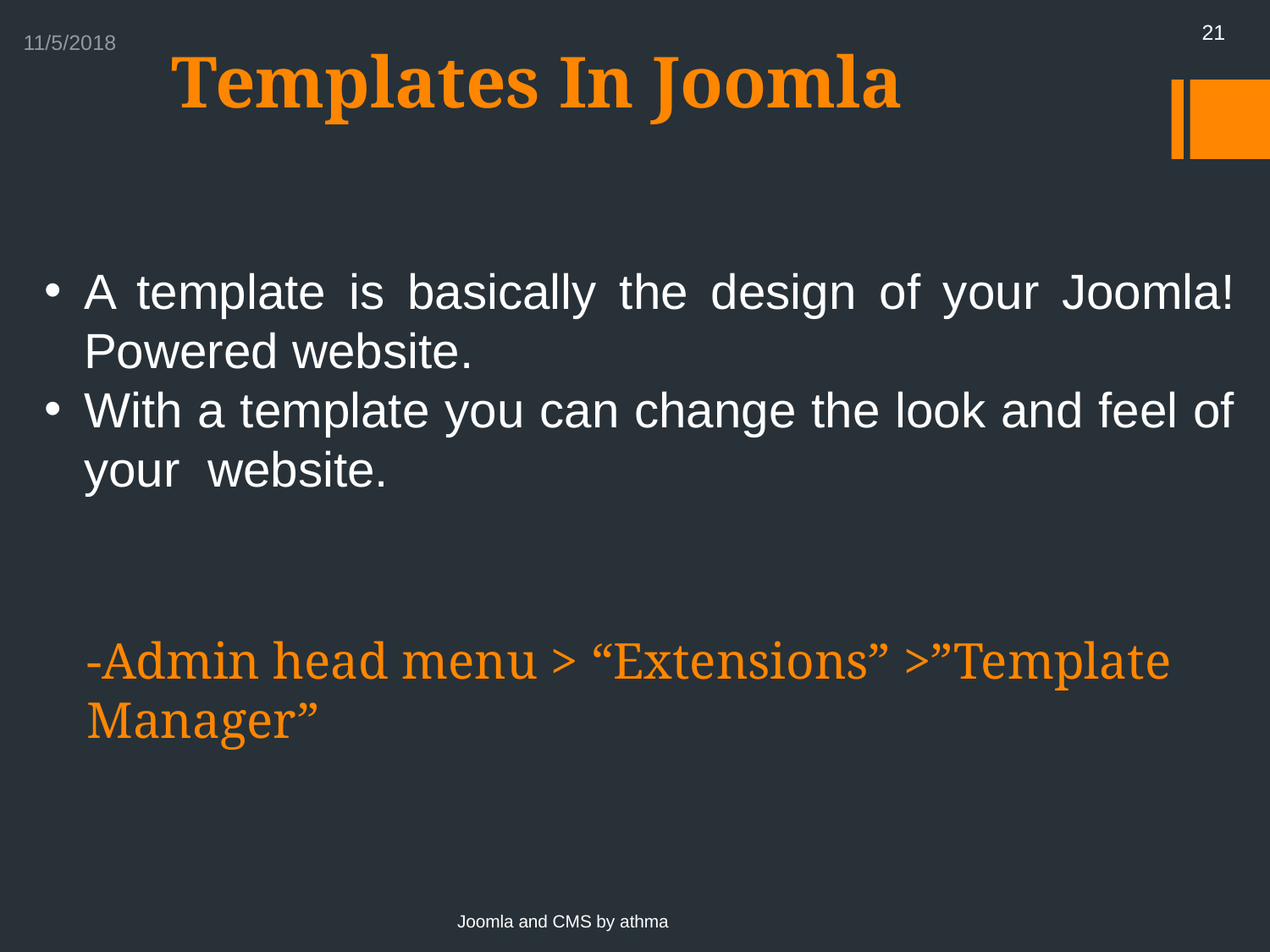

# Templates In Joomla
21
11/5/2018
A template is basically the design of your Joomla! Powered website.
With a template you can change the look and feel of your  website.
-Admin head menu > “Extensions” >”Template Manager”

Joomla and CMS by athma